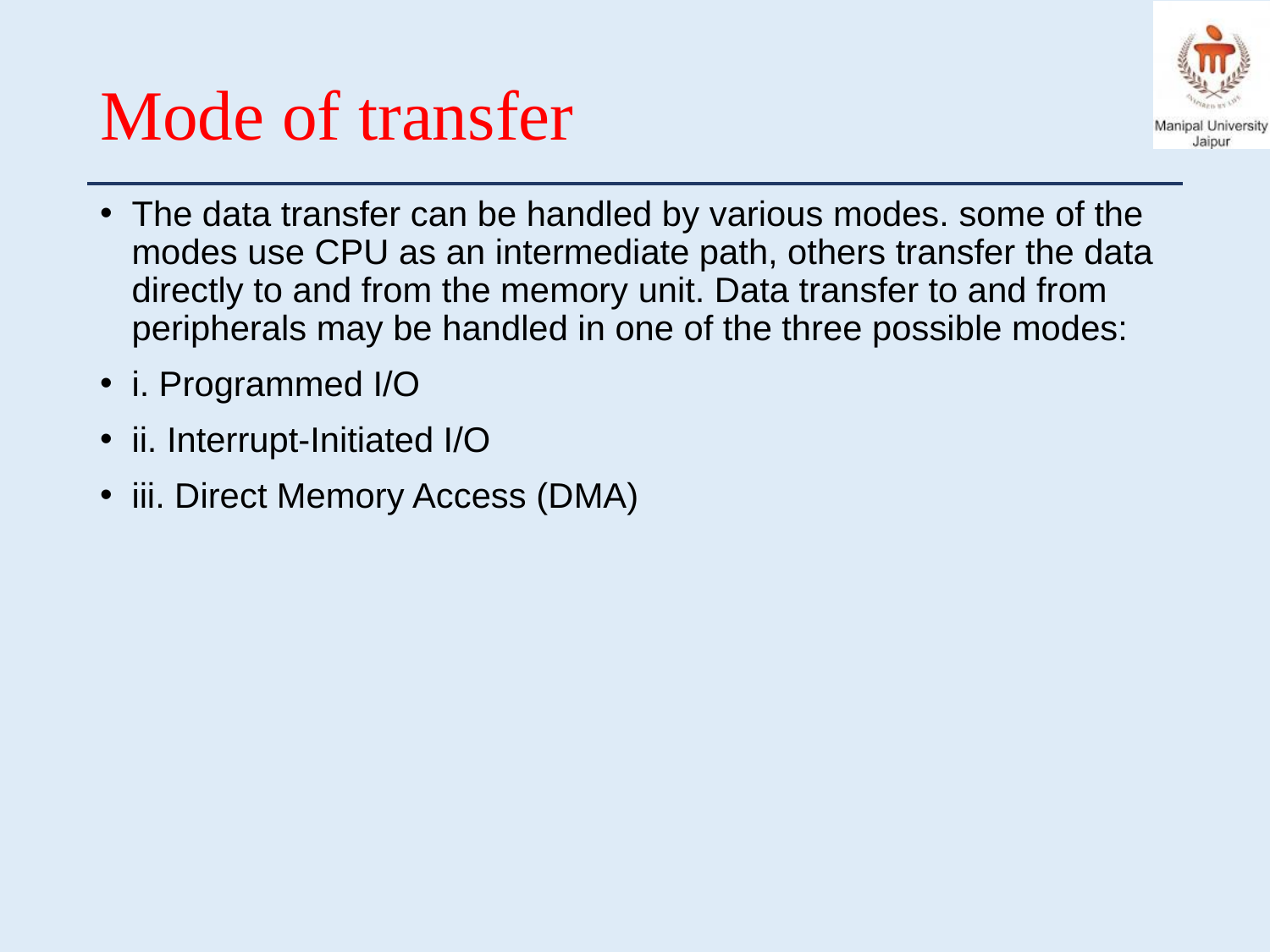

# Mode of transfer
The data transfer can be handled by various modes. some of the modes use CPU as an intermediate path, others transfer the data directly to and from the memory unit. Data transfer to and from peripherals may be handled in one of the three possible modes:
i. Programmed I/O
ii. Interrupt-Initiated I/O
iii. Direct Memory Access (DMA)